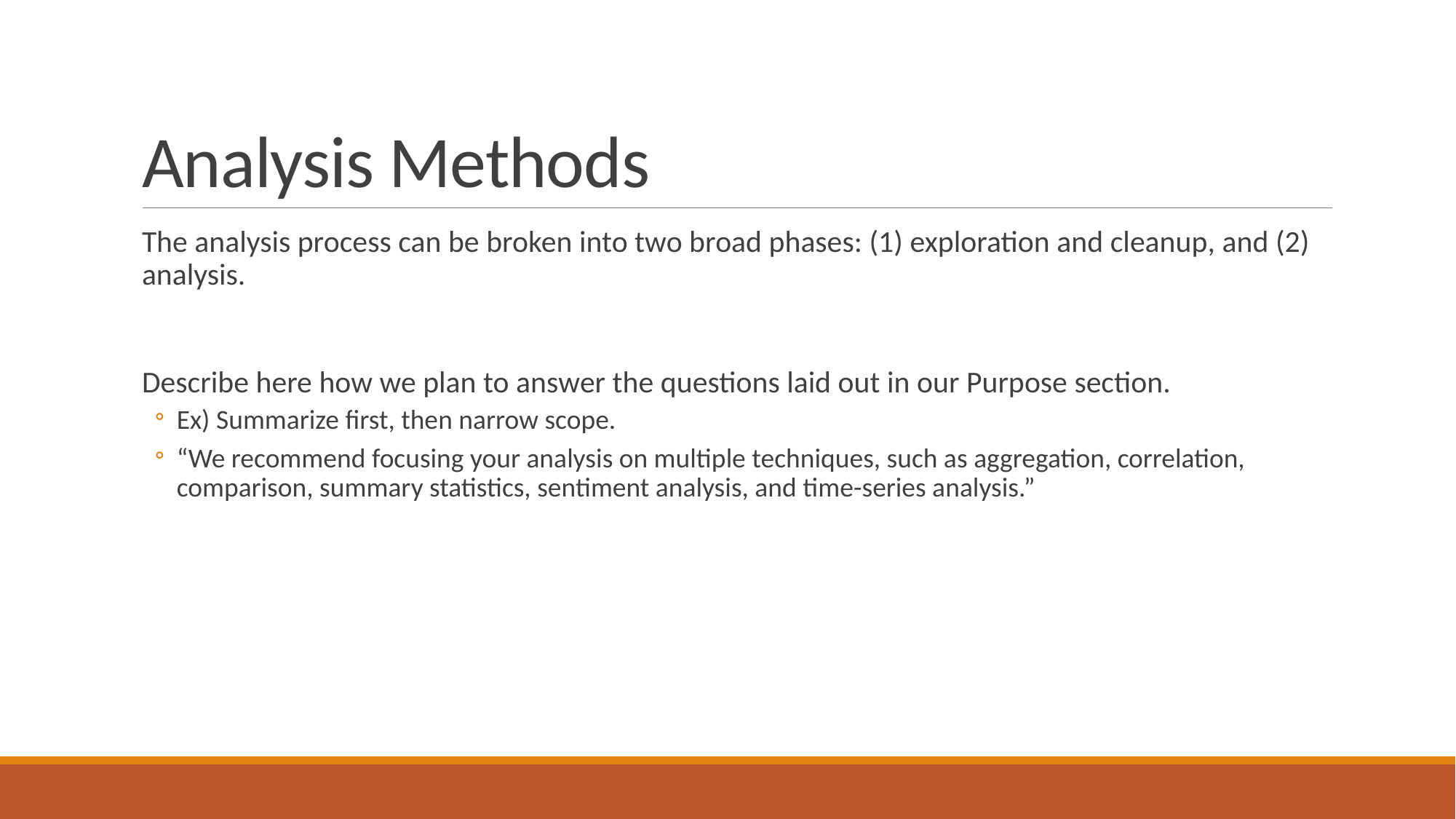

# Analysis Methods
The analysis process can be broken into two broad phases: (1) exploration and cleanup, and (2) analysis.

Describe here how we plan to answer the questions laid out in our Purpose section.
Ex) Summarize first, then narrow scope.
“We recommend focusing your analysis on multiple techniques, such as aggregation, correlation, comparison, summary statistics, sentiment analysis, and time-series analysis.”